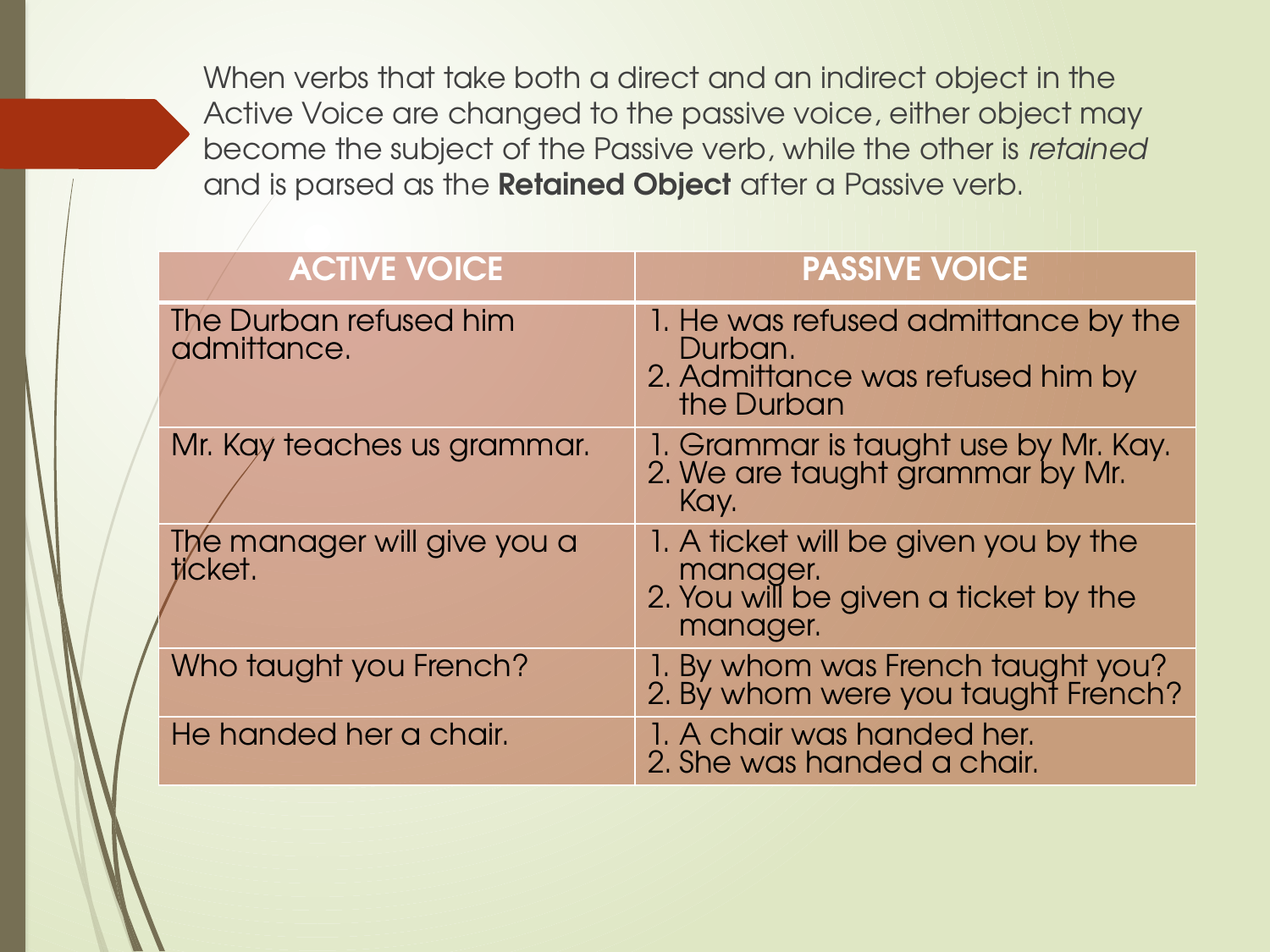

When verbs that take both a direct and an indirect object in the Active Voice are changed to the passive voice, either object may become the subject of the Passive verb, while the other is retained and is parsed as the Retained Object after a Passive verb.
| ACTIVE VOICE | PASSIVE VOICE |
| --- | --- |
| The Durban refused him admittance. | He was refused admittance by the Durban. Admittance was refused him by the Durban |
| Mr. Kay teaches us grammar. | Grammar is taught use by Mr. Kay. We are taught grammar by Mr. Kay. |
| The manager will give you a ticket. | A ticket will be given you by the manager. You will be given a ticket by the manager. |
| Who taught you French? | By whom was French taught you? By whom were you taught French? |
| He handed her a chair. | A chair was handed her. She was handed a chair. |